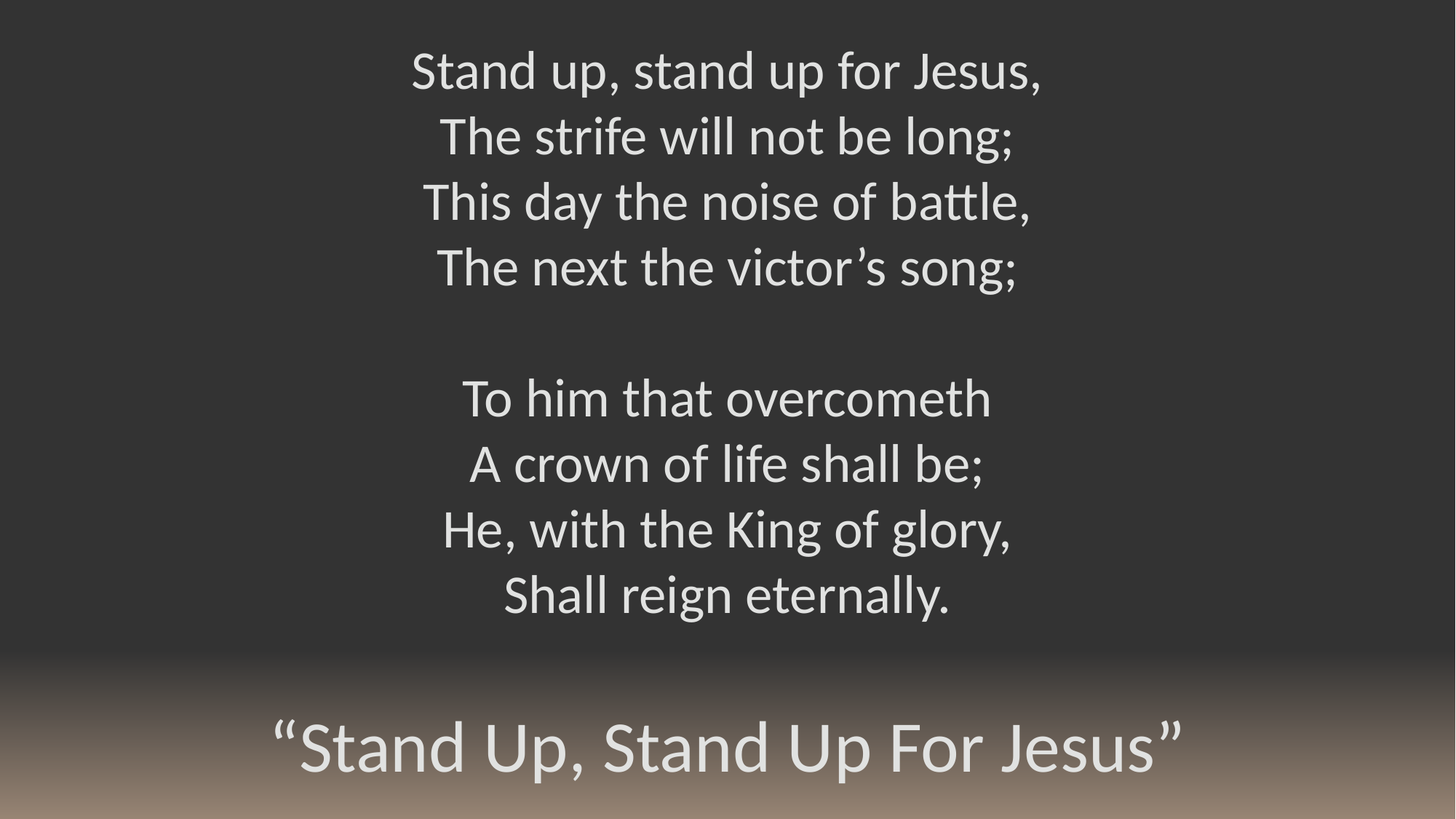

Stand up, stand up for Jesus,
The strife will not be long;
This day the noise of battle,
The next the victor’s song;

To him that overcometh
A crown of life shall be;
He, with the King of glory,
Shall reign eternally.

“Stand Up, Stand Up For Jesus”